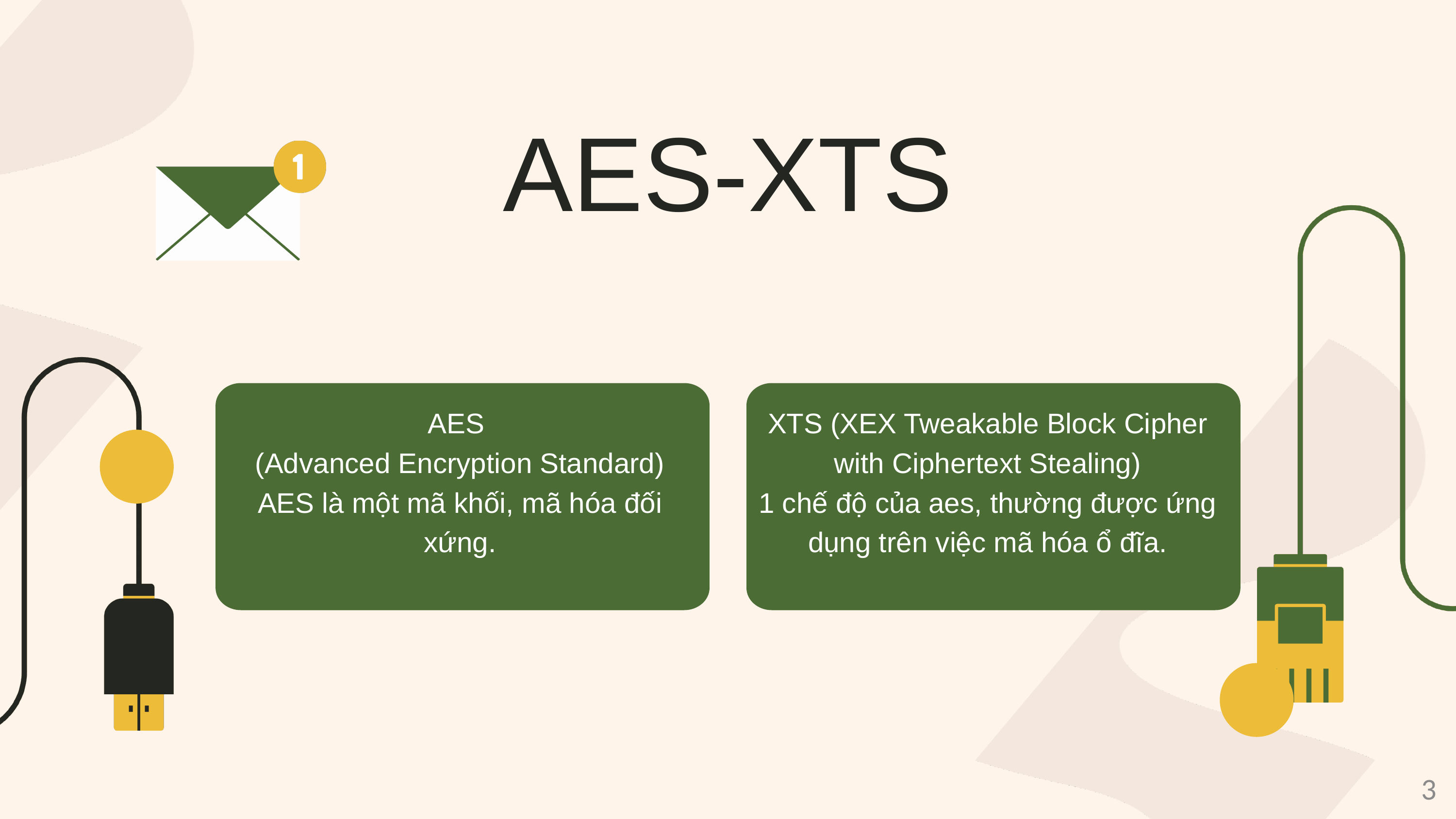

AES-XTS

XTS (XEX Tweakable Block Cipher with Ciphertext Stealing)
1 chế độ của aes, thường được ứng dụng trên việc mã hóa ổ đĩa.

AES
(Advanced Encryption Standard)
AES là một mã khối, mã hóa đối xứng.

3